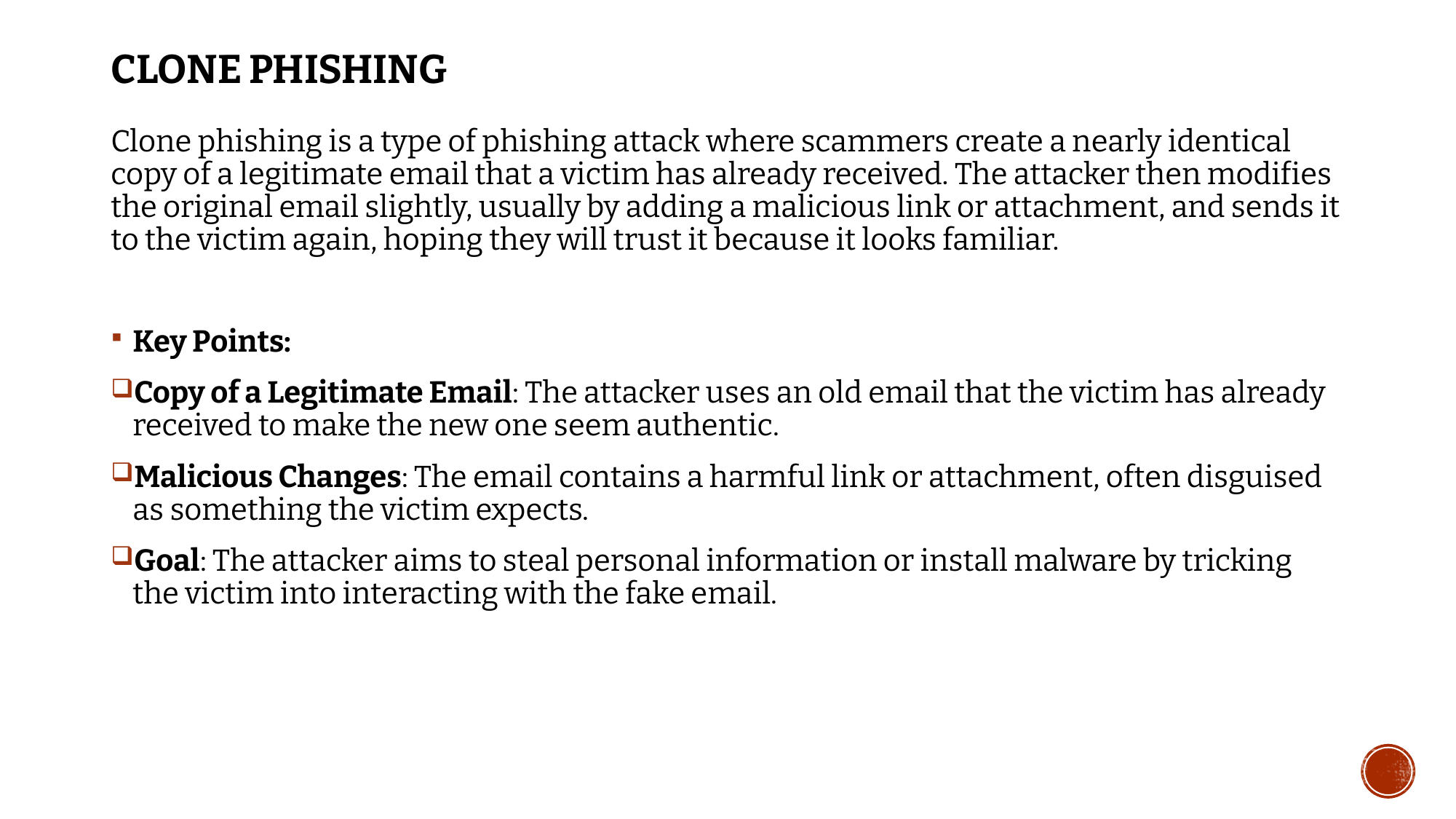

# Clone Phishing
Clone phishing is a type of phishing attack where scammers create a nearly identical copy of a legitimate email that a victim has already received. The attacker then modifies the original email slightly, usually by adding a malicious link or attachment, and sends it to the victim again, hoping they will trust it because it looks familiar.

Key Points:
Copy of a Legitimate Email: The attacker uses an old email that the victim has already received to make the new one seem authentic.
Malicious Changes: The email contains a harmful link or attachment, often disguised as something the victim expects.
Goal: The attacker aims to steal personal information or install malware by tricking the victim into interacting with the fake email.